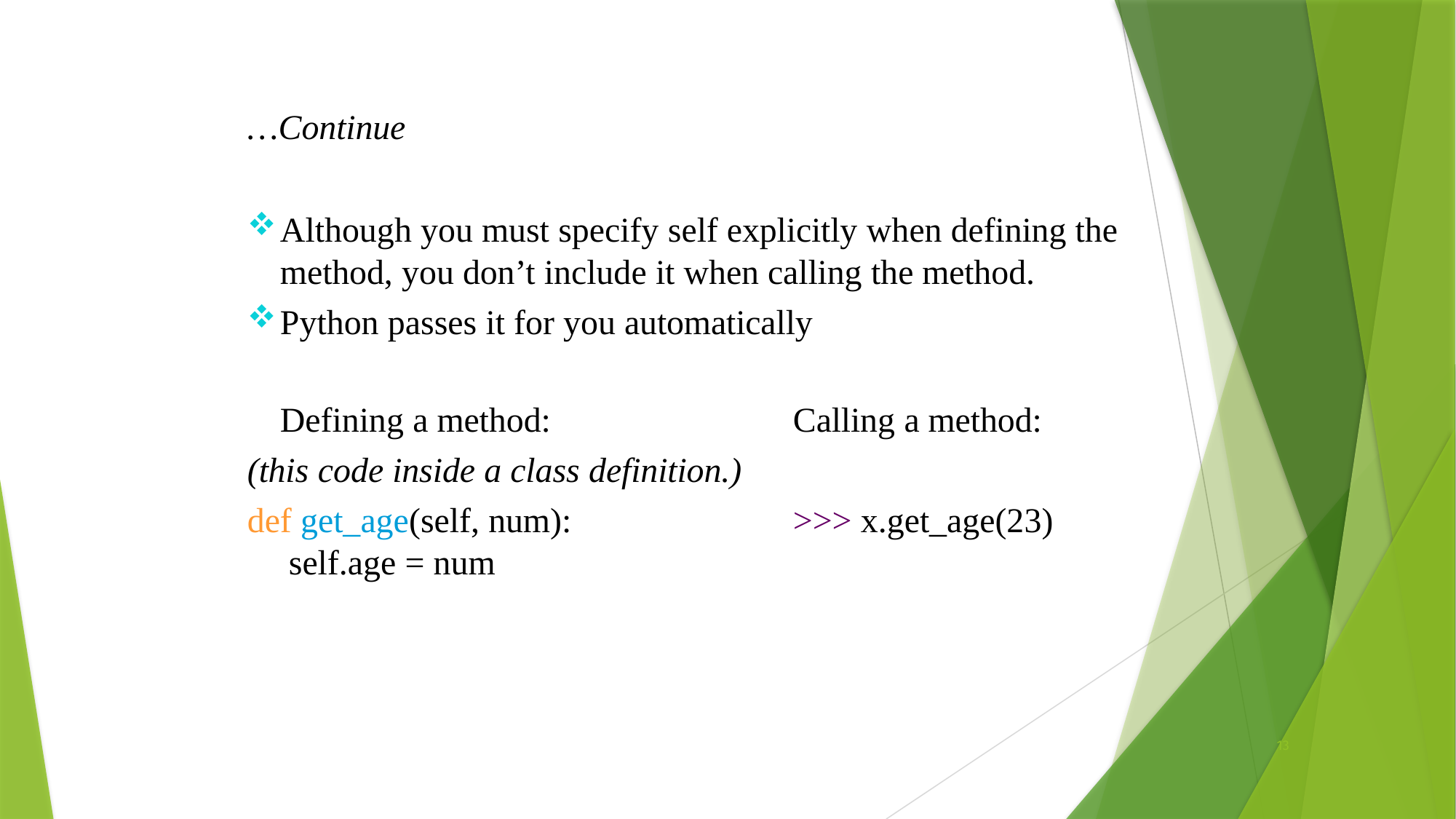

…Continue

Although you must specify self explicitly when defining the
method, you don’t include it when calling the method.
Python passes it for you automatically
Defining a method:
(this code inside a class definition.)
def get_age(self, num):  self.age = num
Calling a method:
>>> x.get_age(23)

13